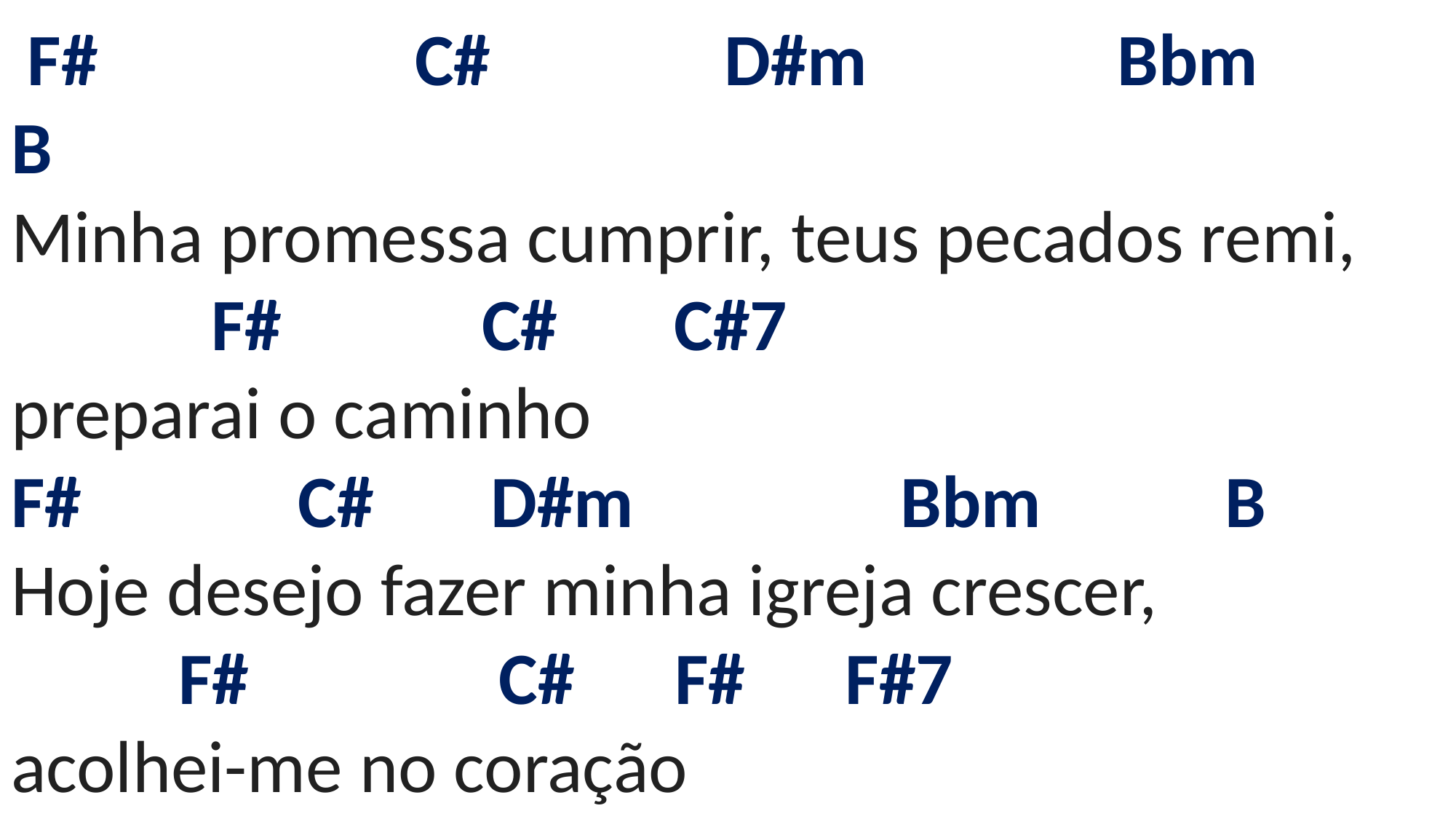

# F#                   C#              D#m               Bbm           B Minha promessa cumprir, teus pecados remi, F#            C#       C#7 preparai o caminho F#             C#       D#m                Bbm           B Hoje desejo fazer minha igreja crescer, F#               C#      F#      F#7 acolhei-me no coração